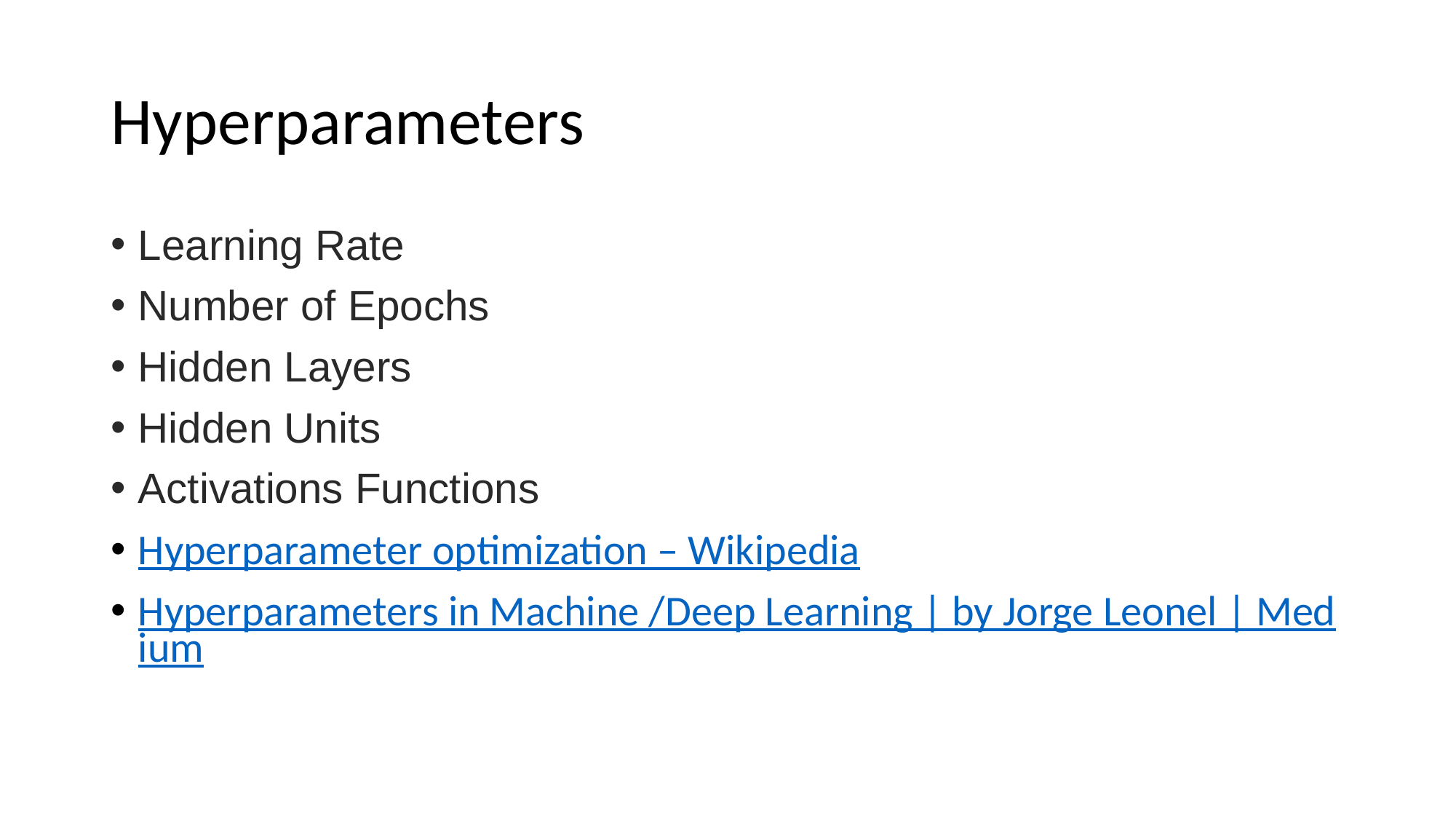

# Hyperparameters
Learning Rate
Number of Epochs
Hidden Layers
Hidden Units
Activations Functions
Hyperparameter optimization – Wikipedia
Hyperparameters in Machine /Deep Learning | by Jorge Leonel | Medium